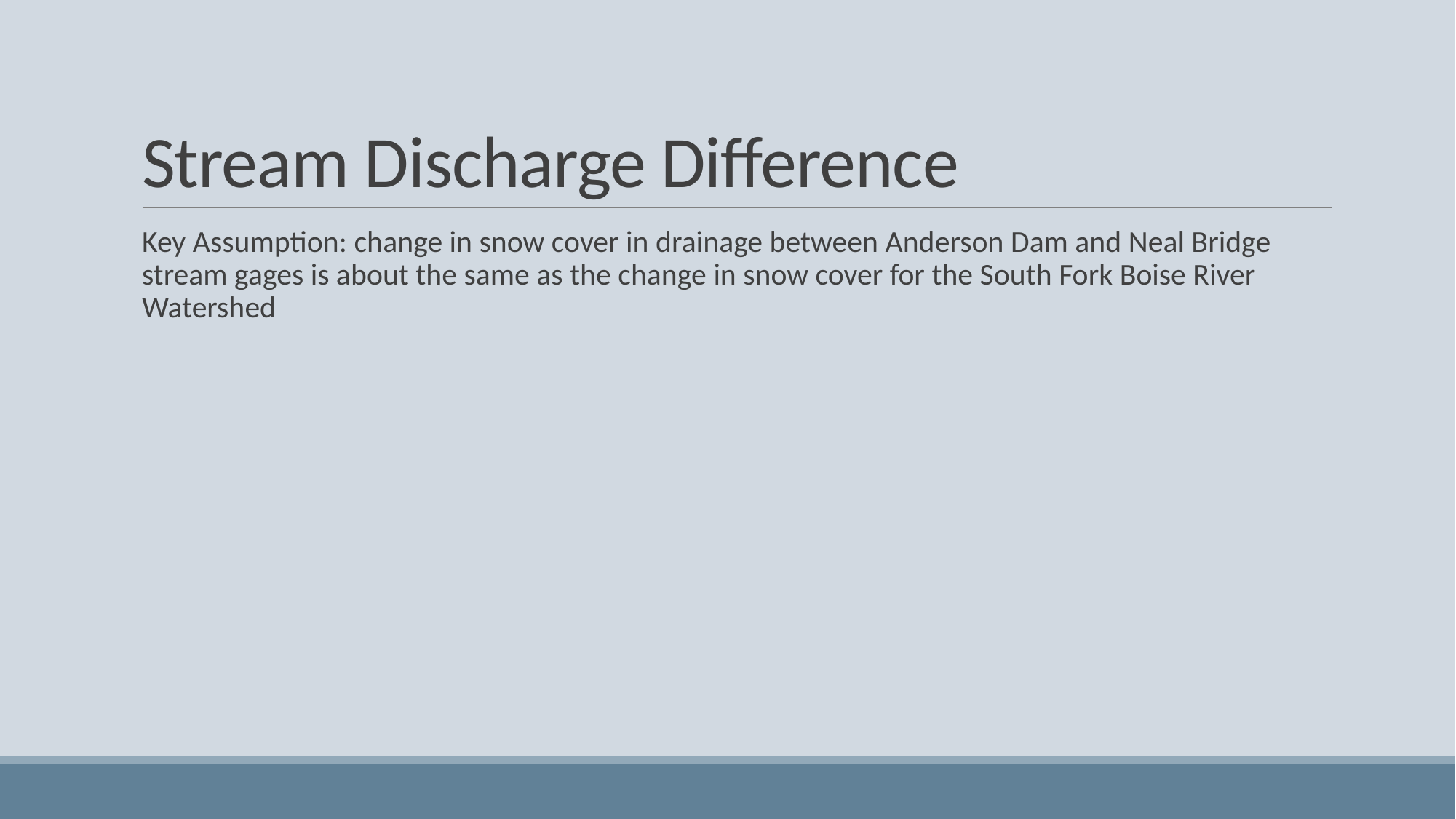

# Stream Discharge Difference
Key Assumption: change in snow cover in drainage between Anderson Dam and Neal Bridge stream gages is about the same as the change in snow cover for the South Fork Boise River Watershed